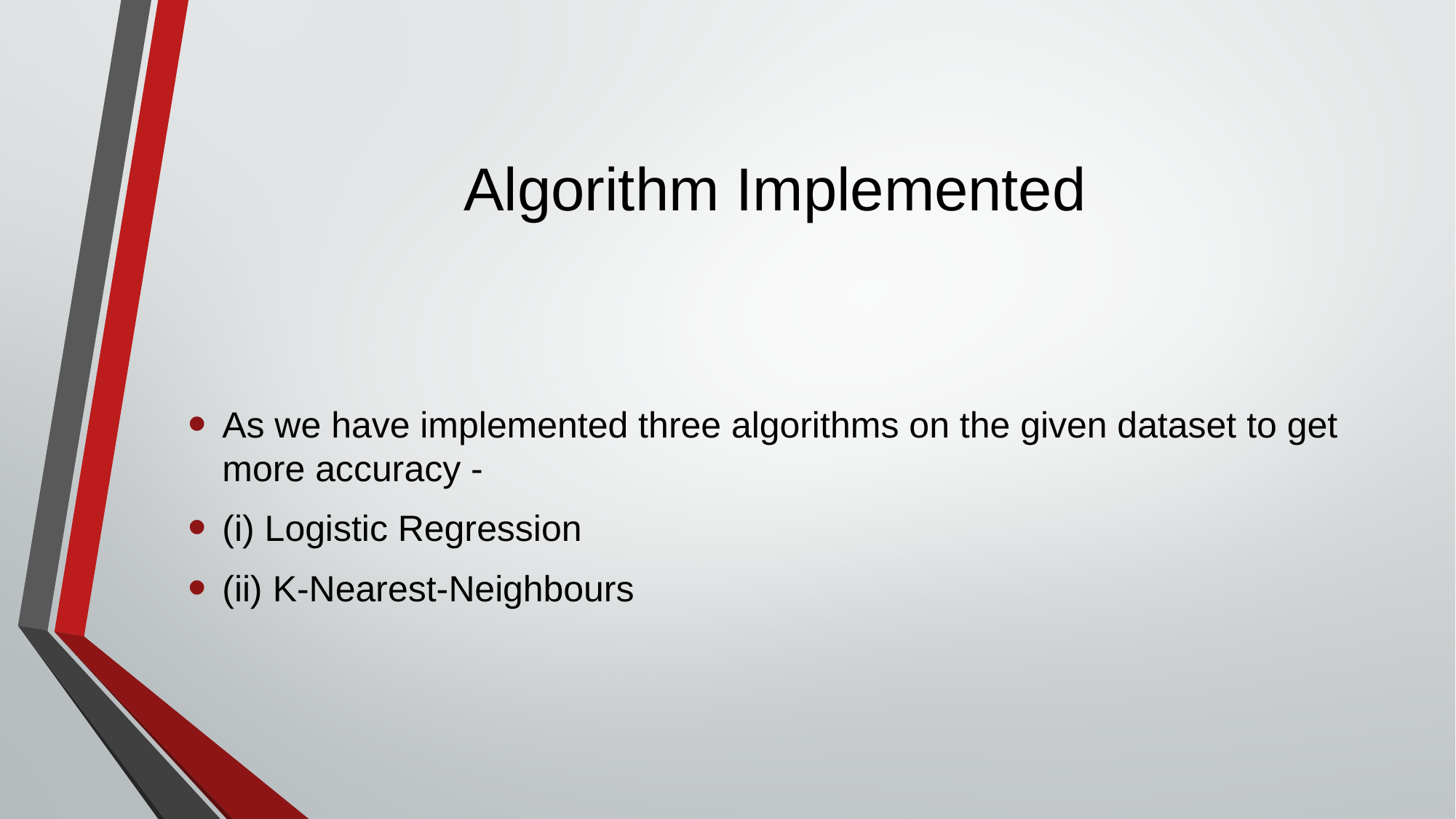

# Algorithm Implemented
As we have implemented three algorithms on the given dataset to get more accuracy -
(i) Logistic Regression
(ii) K-Nearest-Neighbours